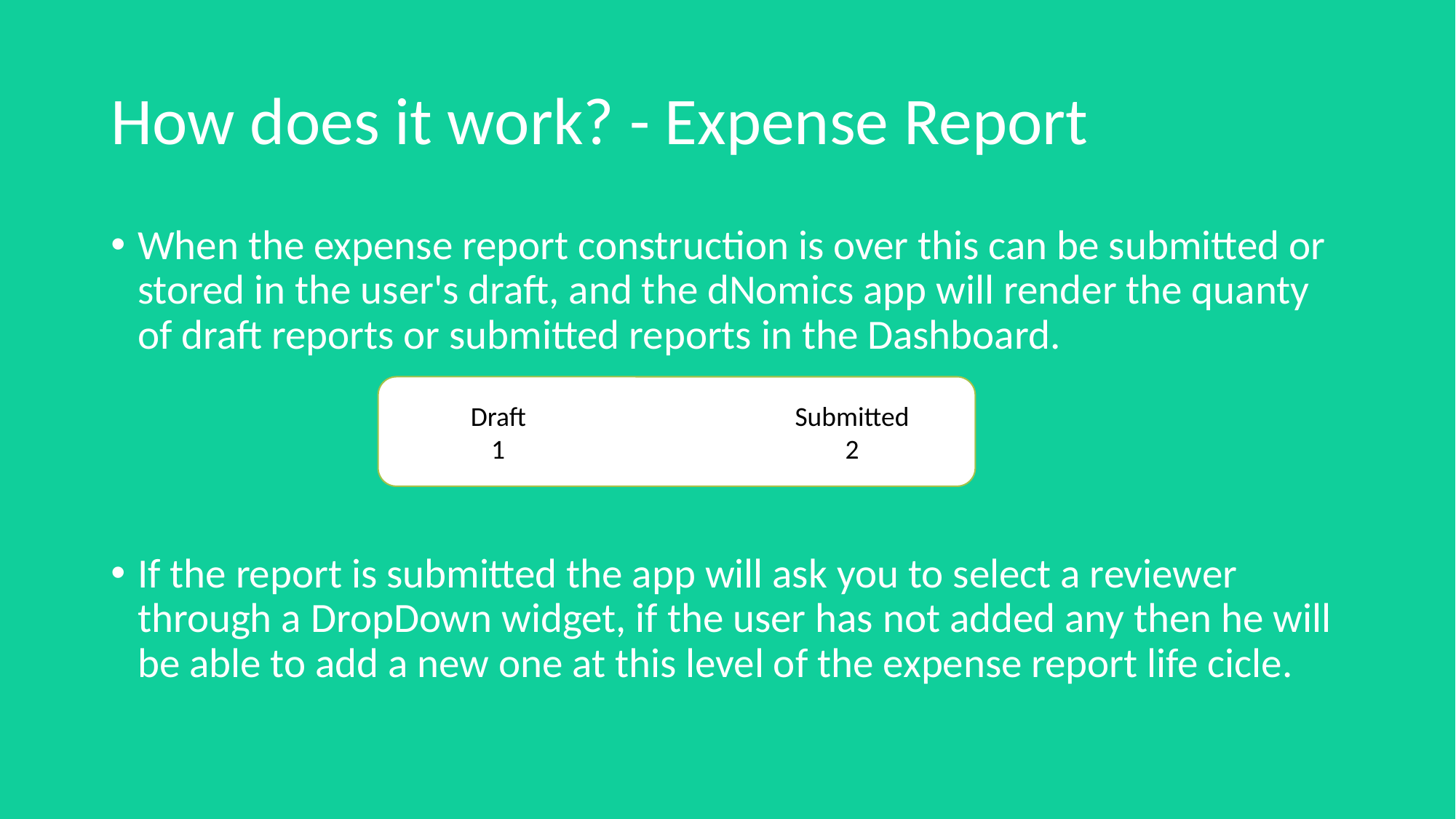

# How does it work? - Expense Report
When the expense report construction is over this can be submitted or stored in the user's draft, and the dNomics app will render the quanty of draft reports or submitted reports in the Dashboard.

If the report is submitted the app will ask you to select a reviewer through a DropDown widget, if the user has not added any then he will be able to add a new one at this level of the expense report life cicle.

Draft
1
Submitted
2